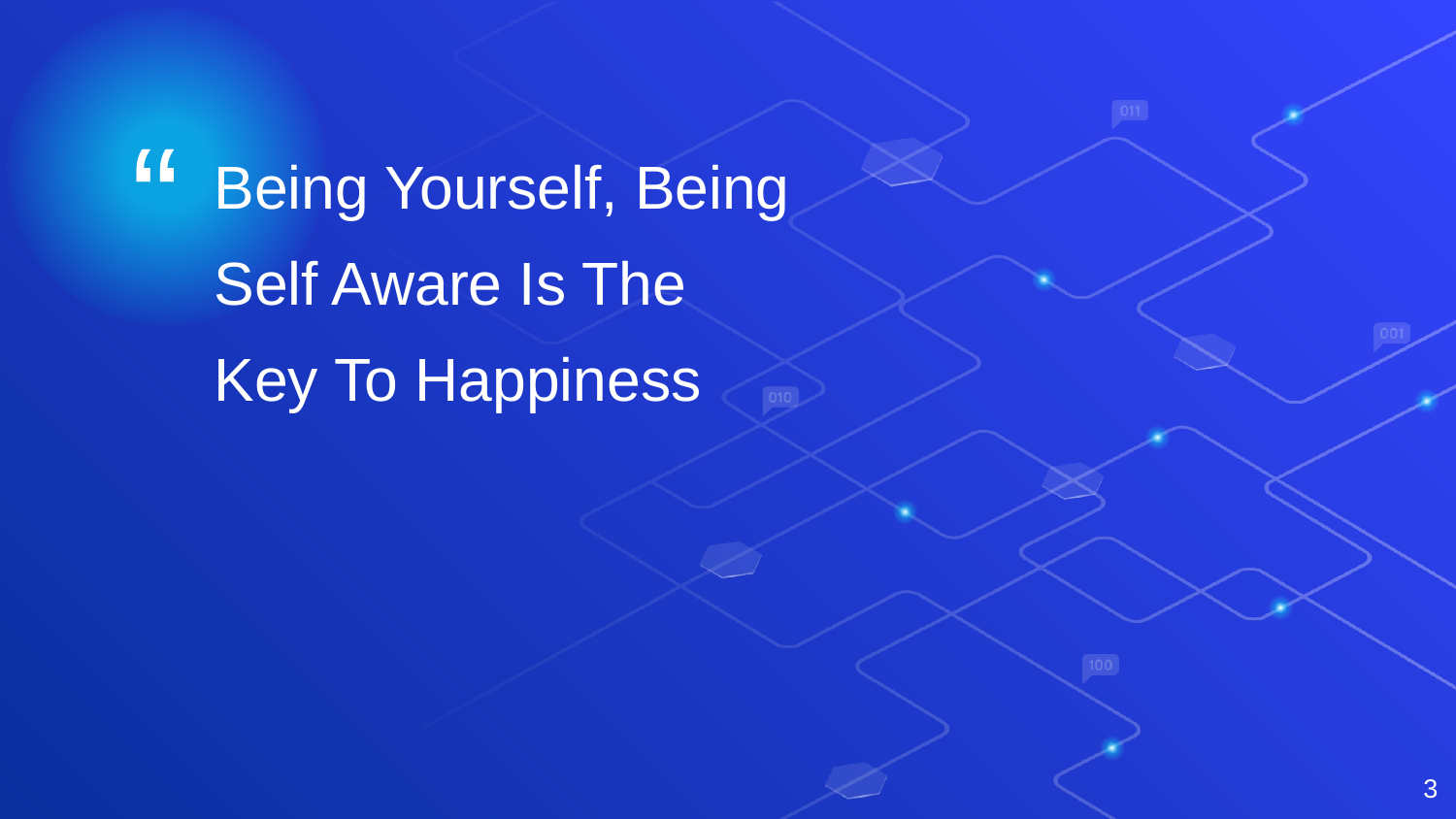

Being Yourself, Being
Self Aware Is The
Key To Happiness
3